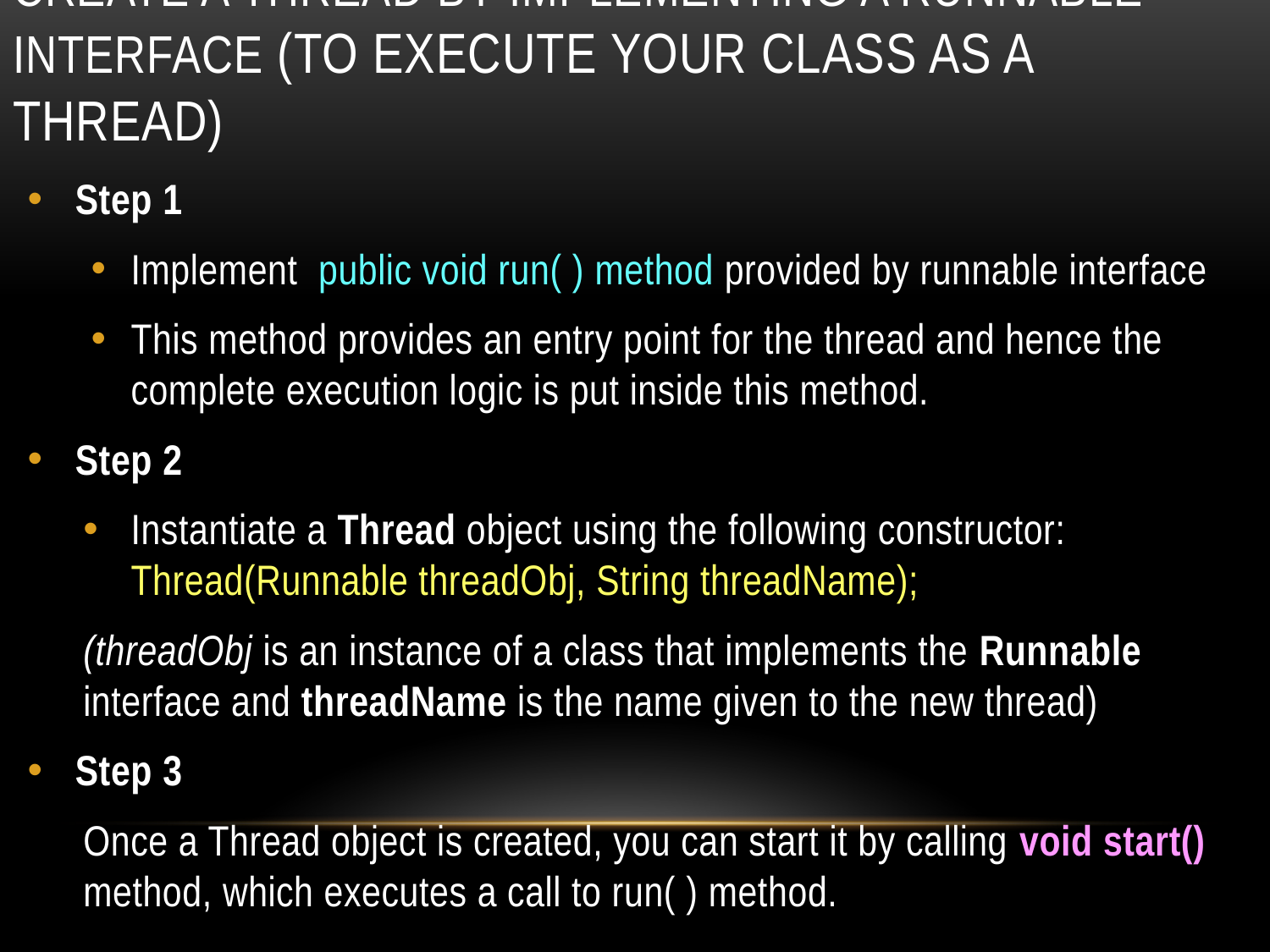

# Create a Thread by Implementing a Runnable Interface (to execute your class as a thread)
Step 1
Implement  public void run( ) method provided by runnable interface
This method provides an entry point for the thread and hence the complete execution logic is put inside this method.
Step 2
Instantiate a Thread object using the following constructor:  Thread(Runnable threadObj, String threadName);
(threadObj is an instance of a class that implements the Runnable interface and threadName is the name given to the new thread)
Step 3
Once a Thread object is created, you can start it by calling void start() method, which executes a call to run( ) method.